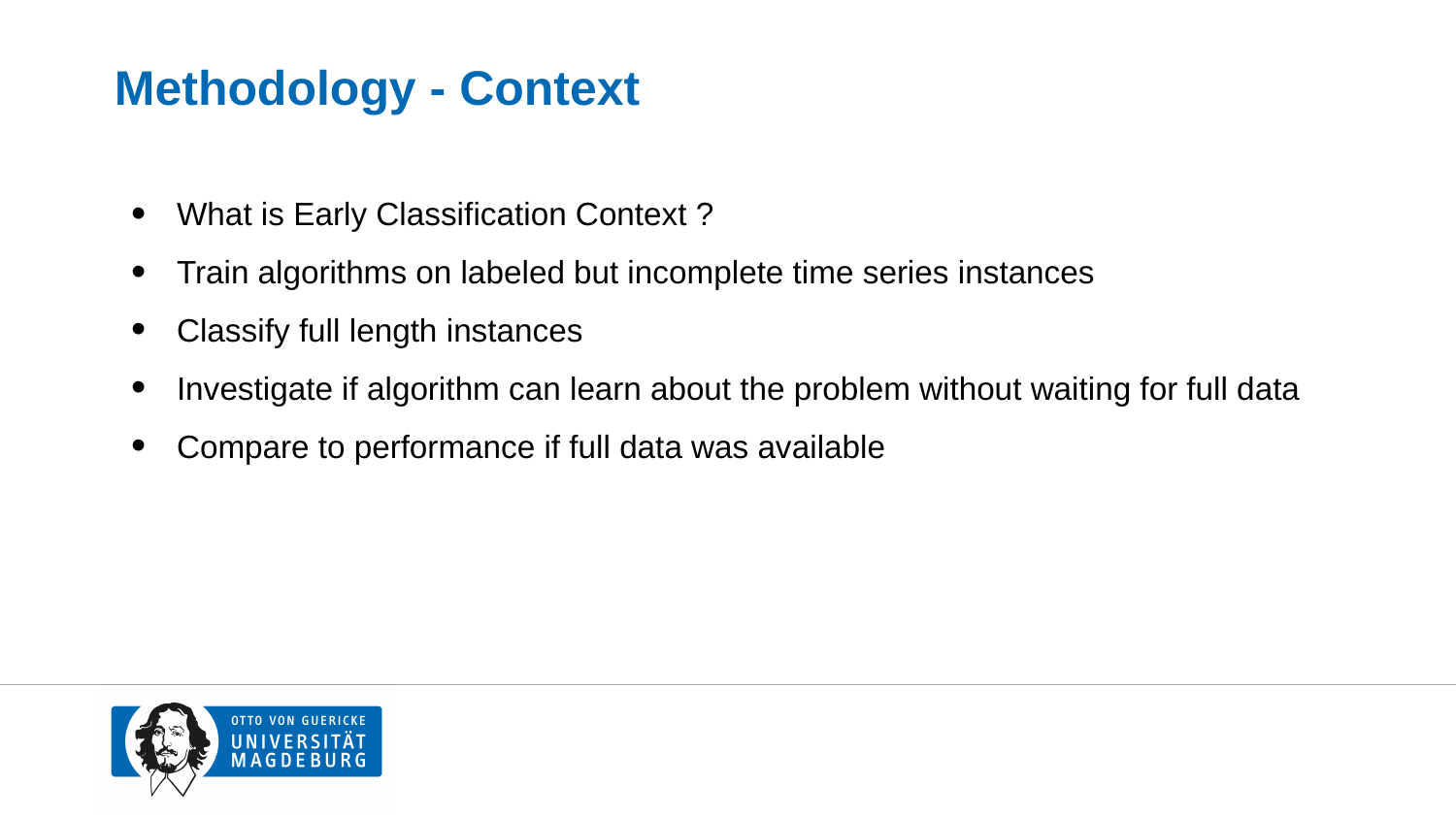

# Methodology - Context
What is Early Classification Context ?
Train algorithms on labeled but incomplete time series instances
Classify full length instances
Investigate if algorithm can learn about the problem without waiting for full data
Compare to performance if full data was available